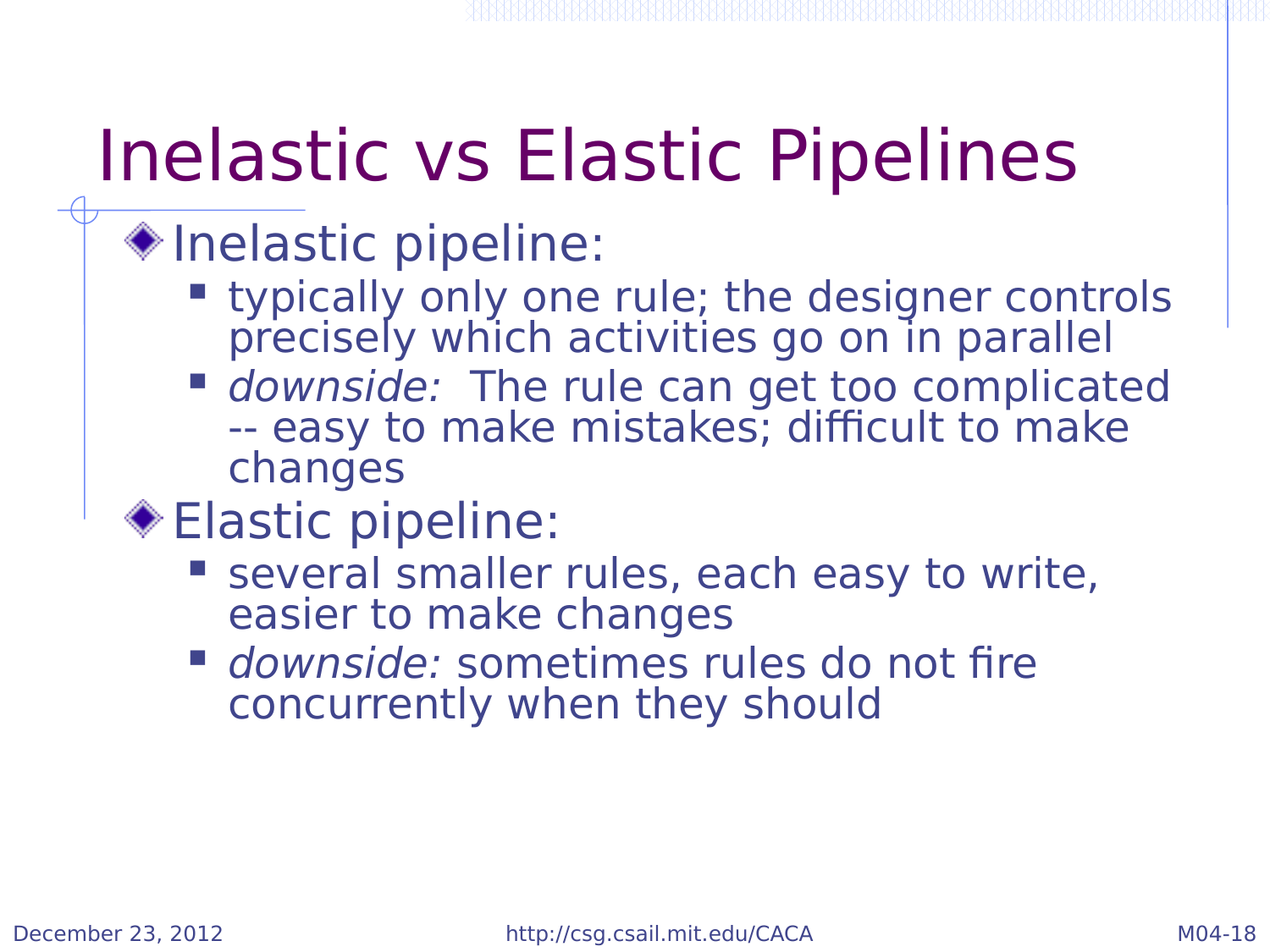

# Inelastic vs Elastic Pipelines
Inelastic pipeline:
typically only one rule; the designer controls precisely which activities go on in parallel
downside:  The rule can get too complicated -- easy to make mistakes; difficult to make changes
Elastic pipeline:
several smaller rules, each easy to write, easier to make changes
downside: sometimes rules do not fire concurrently when they should
http://csg.csail.mit.edu/CACA
M04-18
December 23, 2012